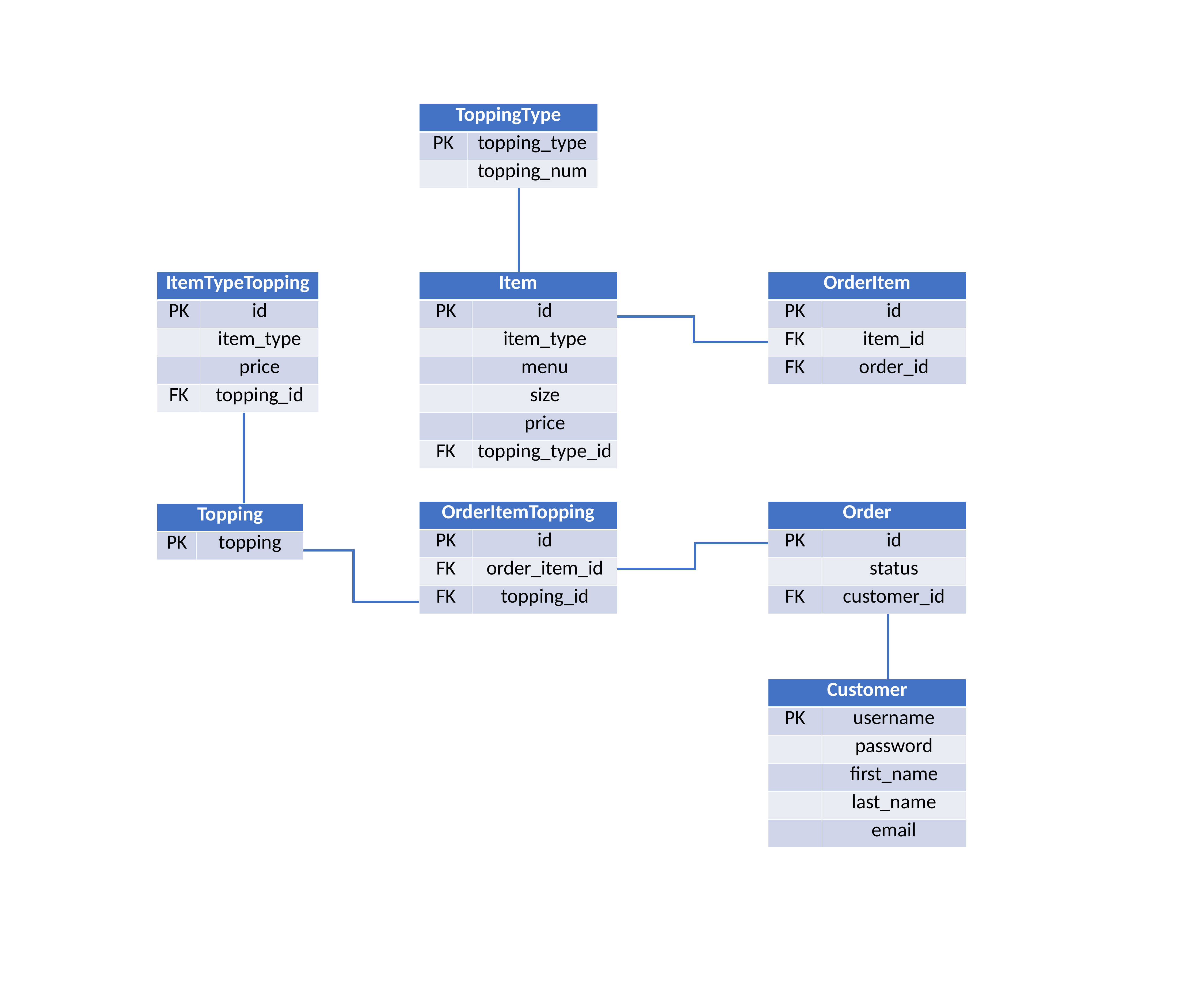

| ToppingType | Item |
| --- | --- |
| PK | topping\_type |
|  | topping\_num |
| ItemTypeTopping | Item |
| --- | --- |
| PK | id |
|  | item\_type |
|  | price |
| FK | topping\_id |
| Item | Item |
| --- | --- |
| PK | id |
|  | item\_type |
|  | menu |
|  | size |
|  | price |
| FK | topping\_type\_id |
| OrderItem | Item |
| --- | --- |
| PK | id |
| FK | item\_id |
| FK | order\_id |
| OrderItemTopping | Item |
| --- | --- |
| PK | id |
| FK | order\_item\_id |
| FK | topping\_id |
| Order | Item |
| --- | --- |
| PK | id |
|  | status |
| FK | customer\_id |
| Topping | Item |
| --- | --- |
| PK | topping |
| Customer | Item |
| --- | --- |
| PK | username |
|  | password |
|  | first\_name |
|  | last\_name |
|  | email |